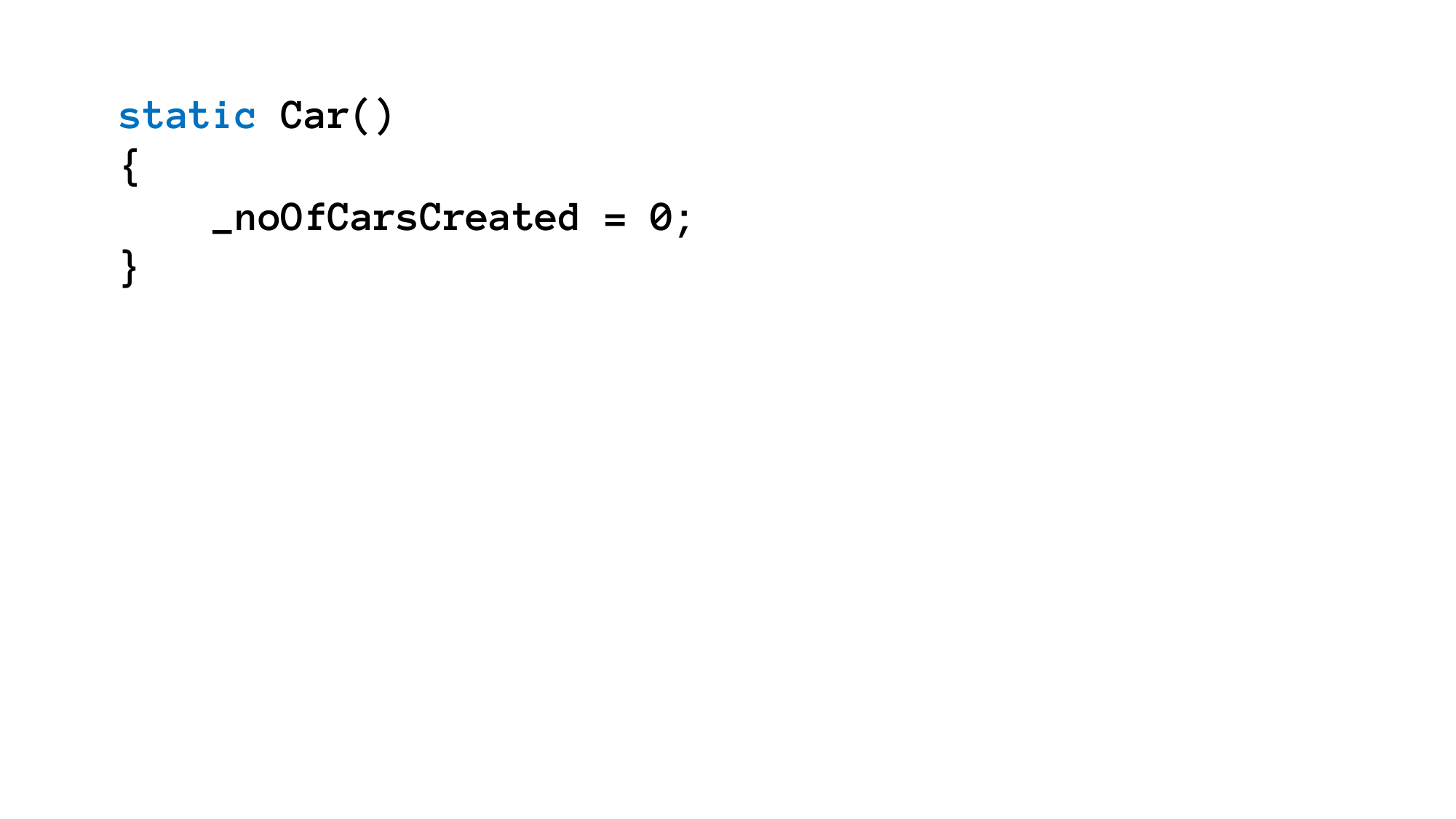

static Car()
{
    _noOfCarsCreated = 0;
}